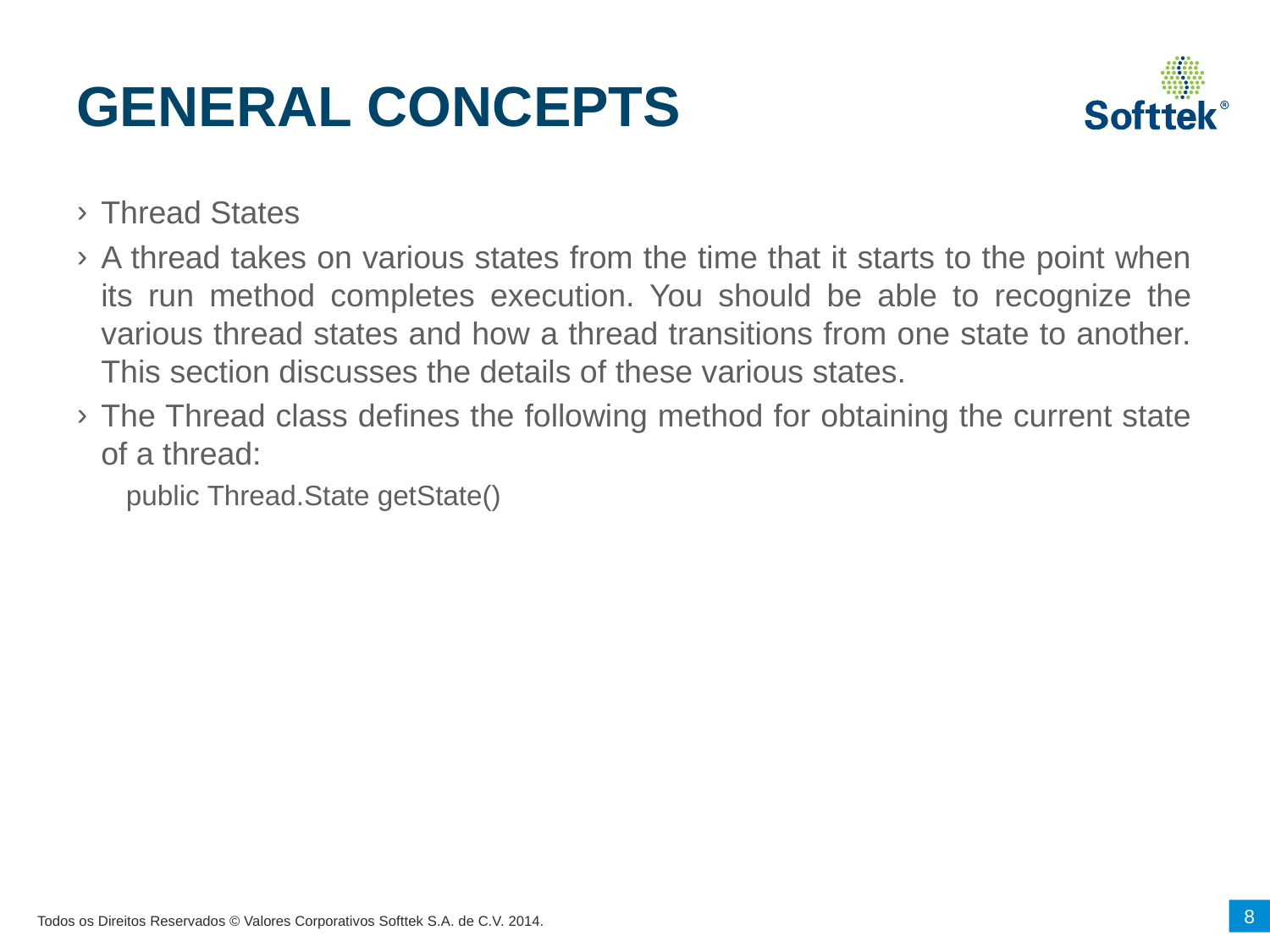

# GENERAL CONCEPTS
Thread States
A thread takes on various states from the time that it starts to the point when its run method completes execution. You should be able to recognize the various thread states and how a thread transitions from one state to another. This section discusses the details of these various states.
The Thread class defines the following method for obtaining the current state of a thread:
public Thread.State getState()
8